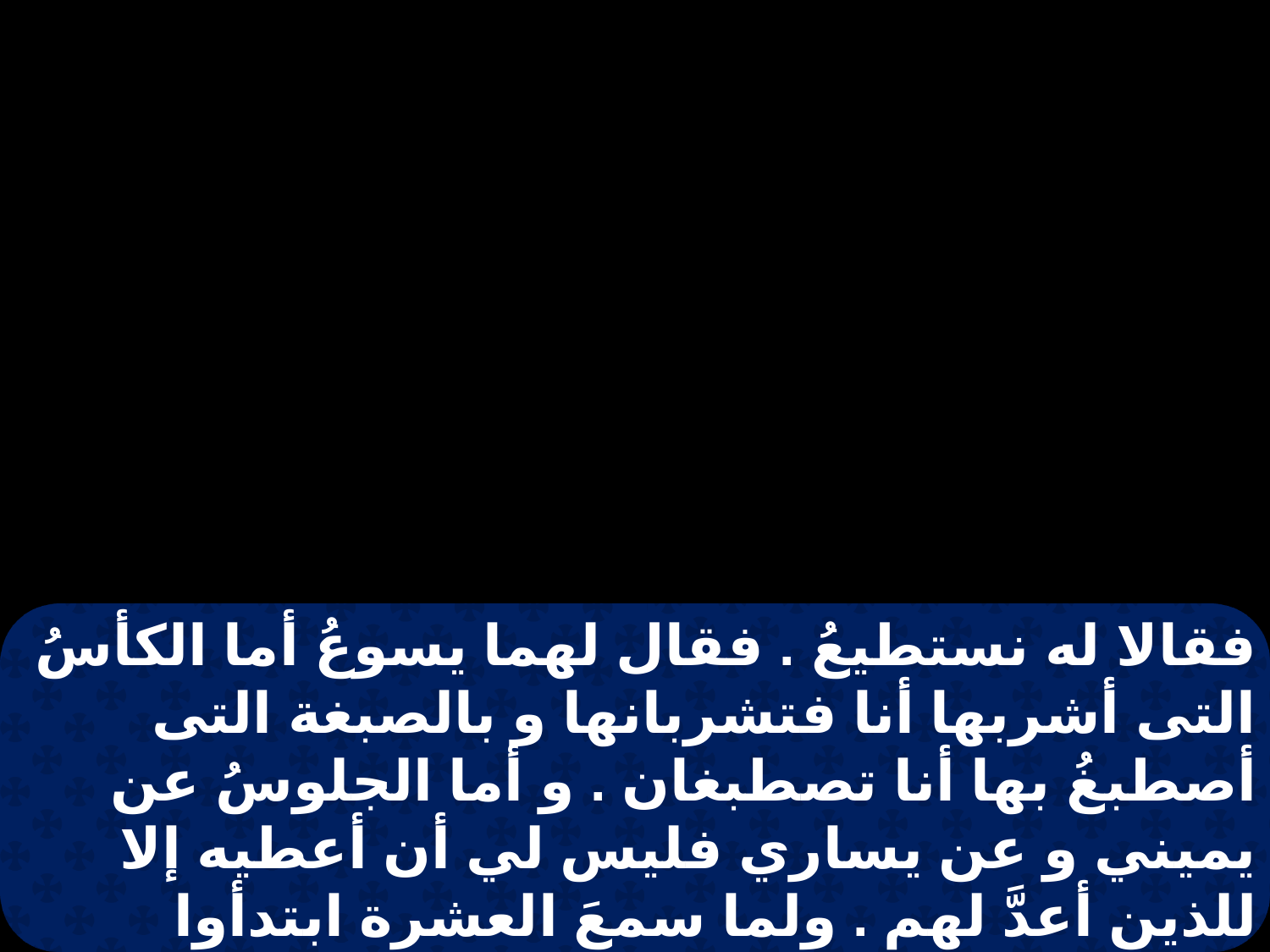

فقالا له نستطيعُ . فقال لهما يسوعُ أما الكأسُ التى أشربها أنا فتشربانها و بالصبغة التى أصطبغُ بها أنا تصطبغان . و أما الجلوسُ عن يميني و عن يساري فليس لي أن أعطيه إلا للذين أعدَّ لهم . ولما سمعَ العشرة ابتدأوا يَتذمرون على يعقوبَ و يوحنا فدعاهم يسوعُ و قال لهم .